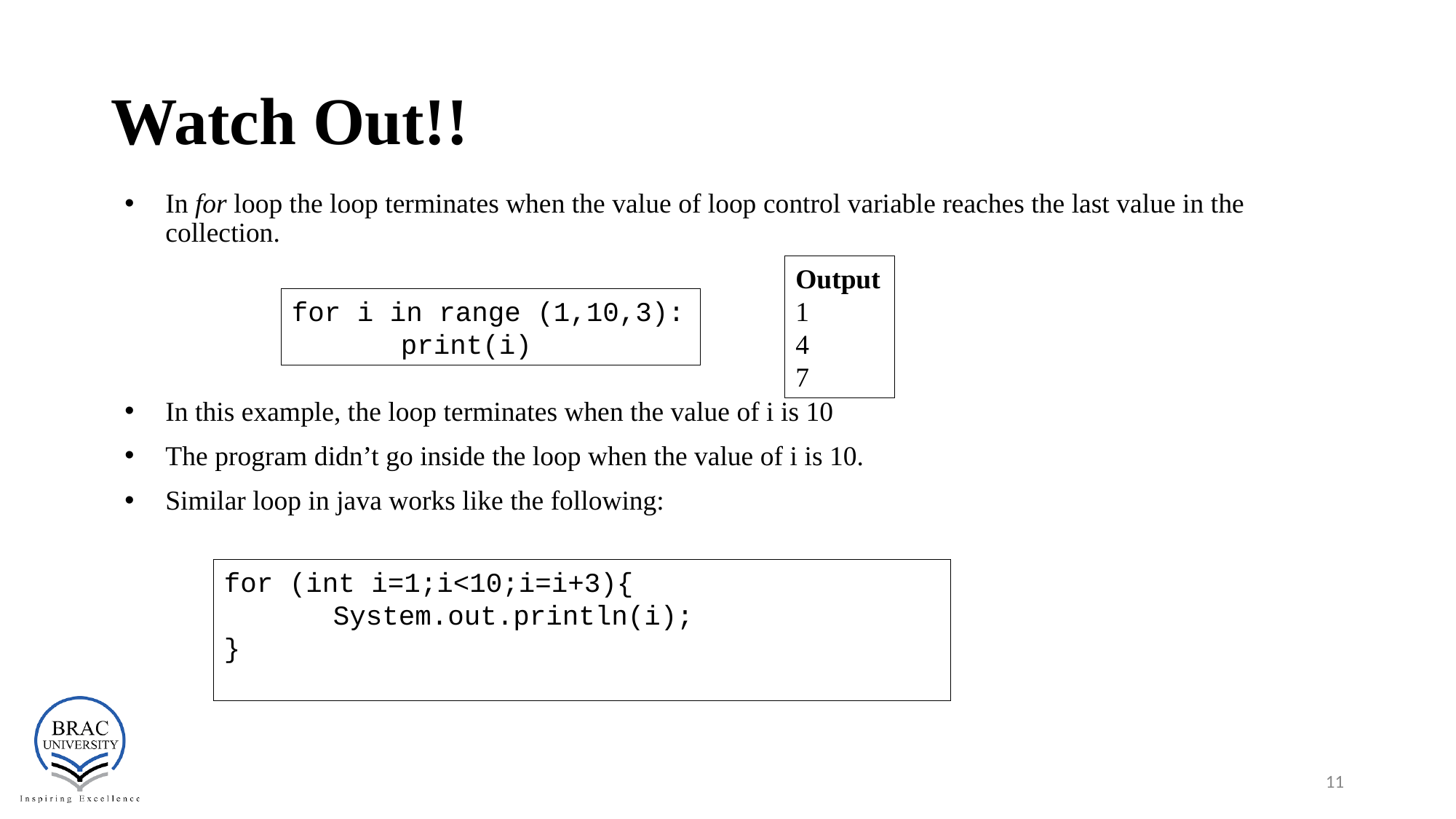

# Watch Out!!
In for loop the loop terminates when the value of loop control variable reaches the last value in the collection.

In this example, the loop terminates when the value of i is 10
The program didn’t go inside the loop when the value of i is 10.
Similar loop in java works like the following:

Output
1
4
7
for i in range (1,10,3):
	print(i)
for (int i=1;i<10;i=i+3){
	System.out.println(i);
}

11